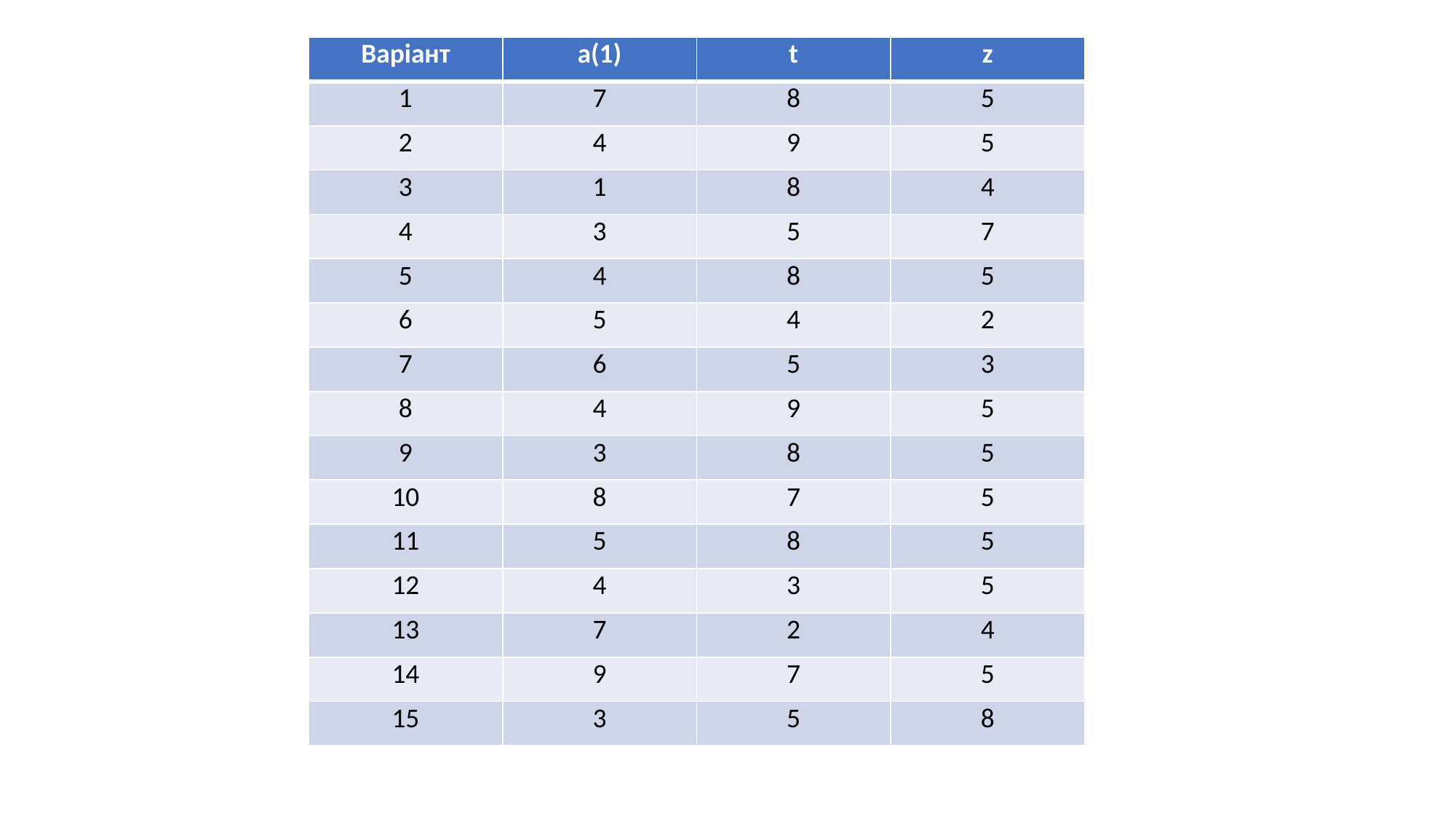

| Варіант | а(1) | t | z |
| --- | --- | --- | --- |
| 1 | 7 | 8 | 5 |
| 2 | 4 | 9 | 5 |
| 3 | 1 | 8 | 4 |
| 4 | 3 | 5 | 7 |
| 5 | 4 | 8 | 5 |
| 6 | 5 | 4 | 2 |
| 7 | 6 | 5 | 3 |
| 8 | 4 | 9 | 5 |
| 9 | 3 | 8 | 5 |
| 10 | 8 | 7 | 5 |
| 11 | 5 | 8 | 5 |
| 12 | 4 | 3 | 5 |
| 13 | 7 | 2 | 4 |
| 14 | 9 | 7 | 5 |
| 15 | 3 | 5 | 8 |